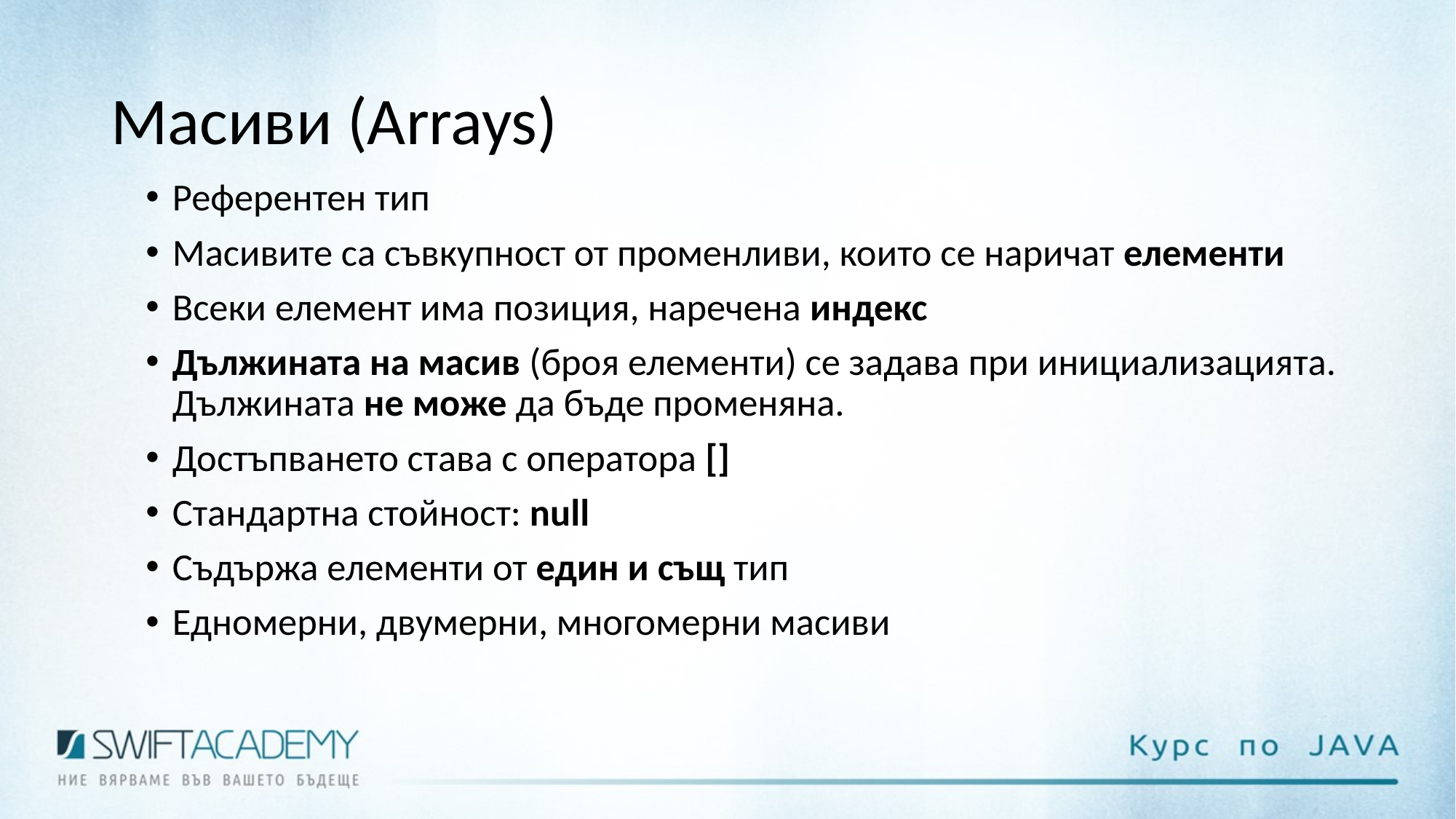

# Масиви (Arrays)
Референтен тип
Масивите са съвкупност от променливи, които се наричат елементи
Всеки елемент има позиция, наречена индекс
Дължината на масив (броя елементи) се задава при инициализацията. Дължината не може да бъде променяна.
Достъпването става с оператора []
Стандартна стойност: null
Съдържа елементи от един и същ тип
Едномерни, двумерни, многомерни масиви